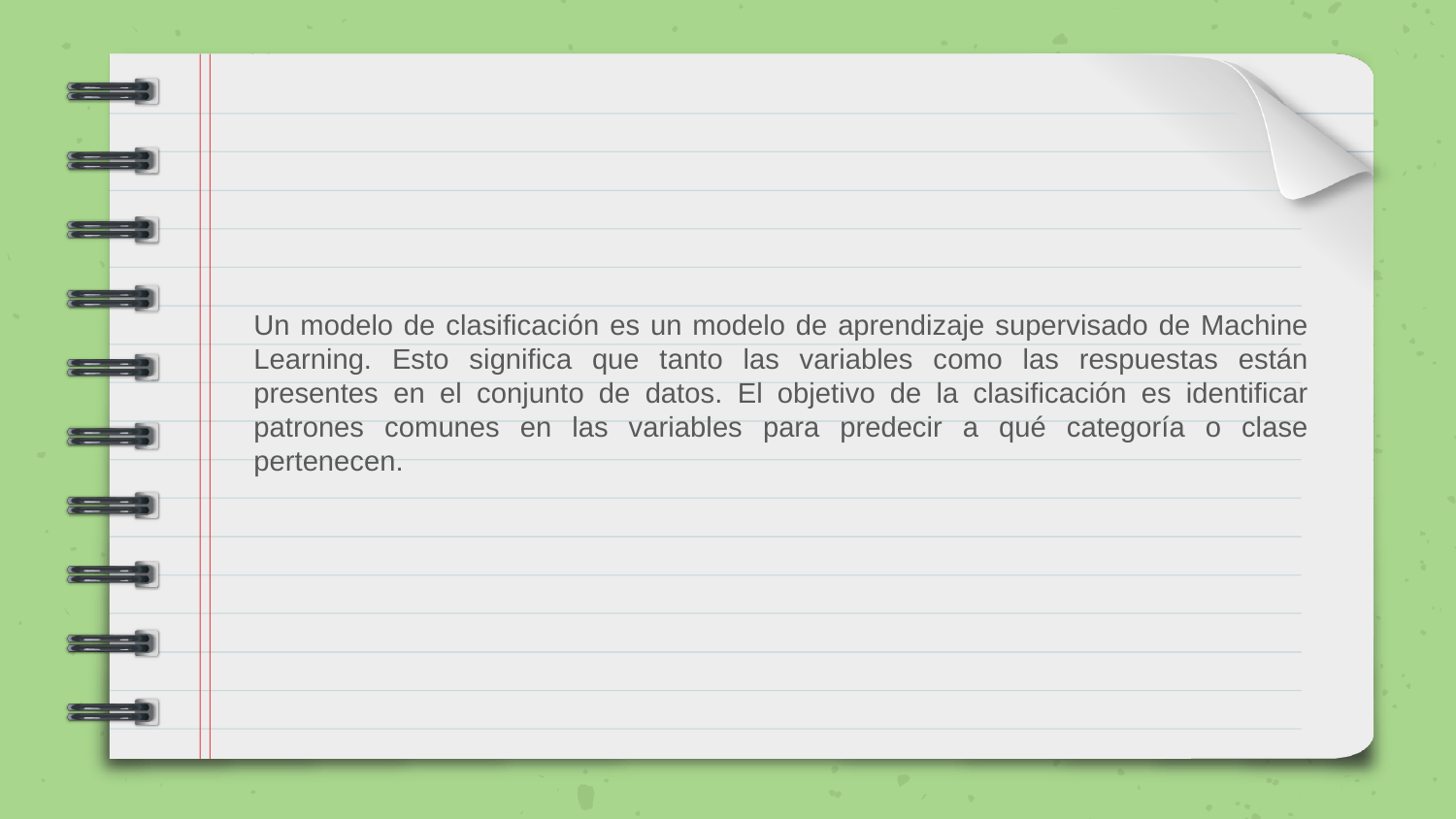

Un modelo de clasificación es un modelo de aprendizaje supervisado de Machine Learning. Esto significa que tanto las variables como las respuestas están presentes en el conjunto de datos. El objetivo de la clasificación es identificar patrones comunes en las variables para predecir a qué categoría o clase pertenecen.